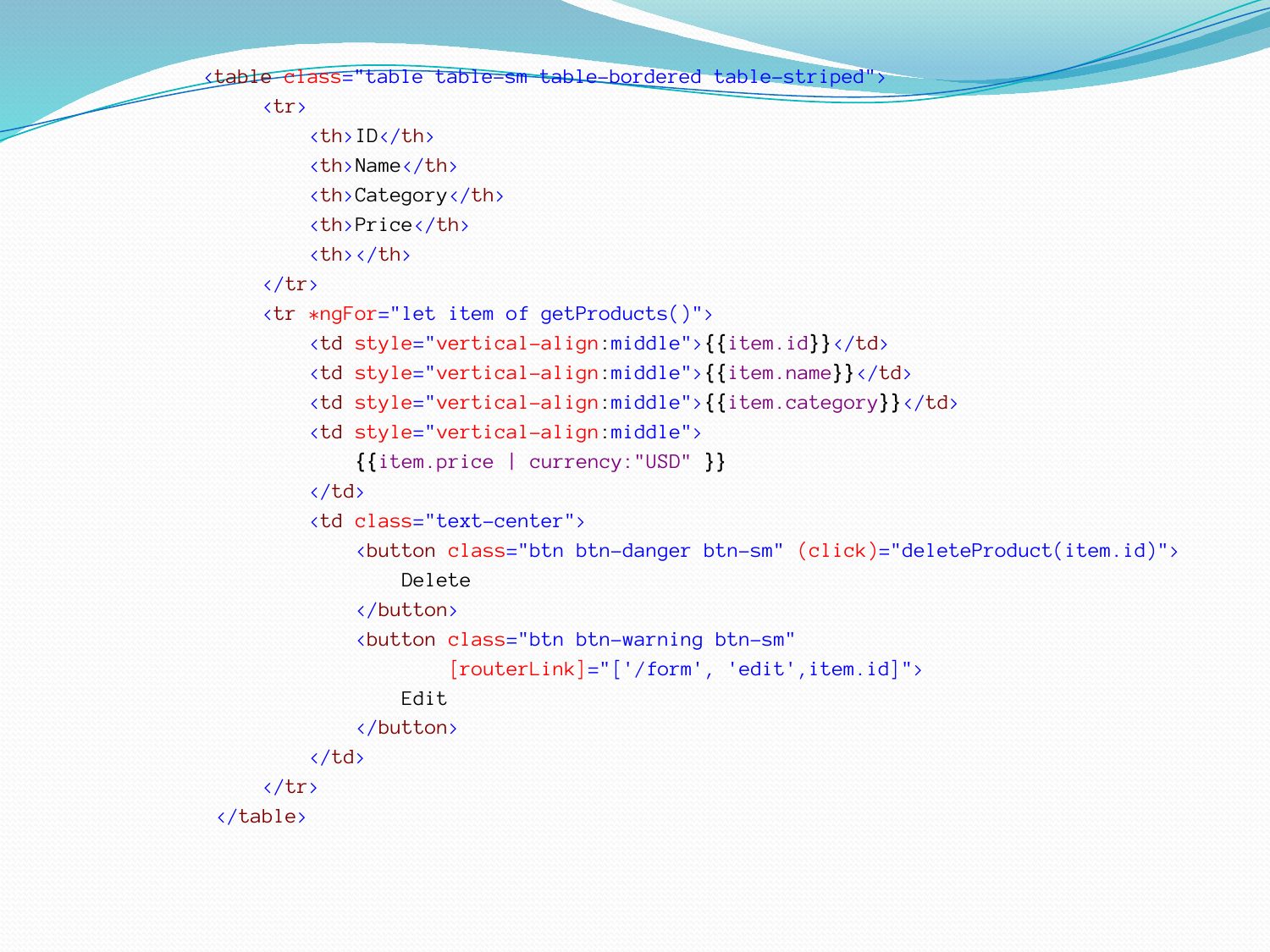

<table class="table table-sm table-bordered table-striped">
                <tr>
                    <th>ID</th>
                    <th>Name</th>
                    <th>Category</th>
                    <th>Price</th>
                    <th></th>
                </tr>
                <tr *ngFor="let item of getProducts()">
                    <td style="vertical-align:middle">{{item.id}}</td>
                    <td style="vertical-align:middle">{{item.name}}</td>
                    <td style="vertical-align:middle">{{item.category}}</td>
                    <td style="vertical-align:middle">
                        {{item.price | currency:"USD" }}
                    </td>
                    <td class="text-center">
                        <button class="btn btn-danger btn-sm" (click)="deleteProduct(item.id)">
                            Delete
                        </button>
                        <button class="btn btn-warning btn-sm"
                                [routerLink]="['/form', 'edit',item.id]">
                            Edit
                        </button>
                    </td>
                </tr>
            </table>